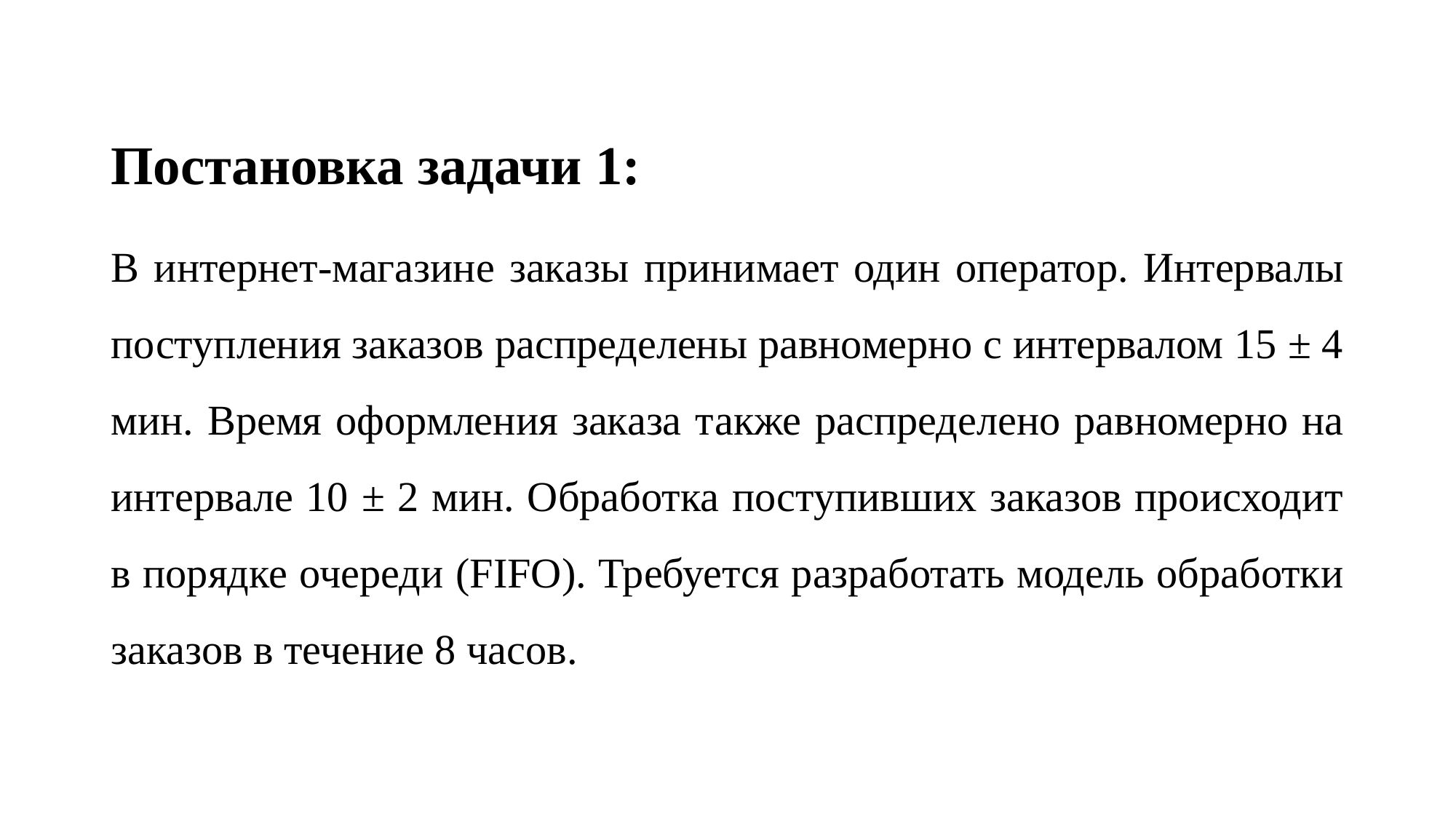

Постановка задачи 1:
В интернет-магазине заказы принимает один оператор. Интервалы поступления заказов распределены равномерно с интервалом 15 ± 4 мин. Время оформления заказа также распределено равномерно на интервале 10 ± 2 мин. Обработка поступивших заказов происходит в порядке очереди (FIFO). Требуется разработать модель обработки заказов в течение 8 часов.